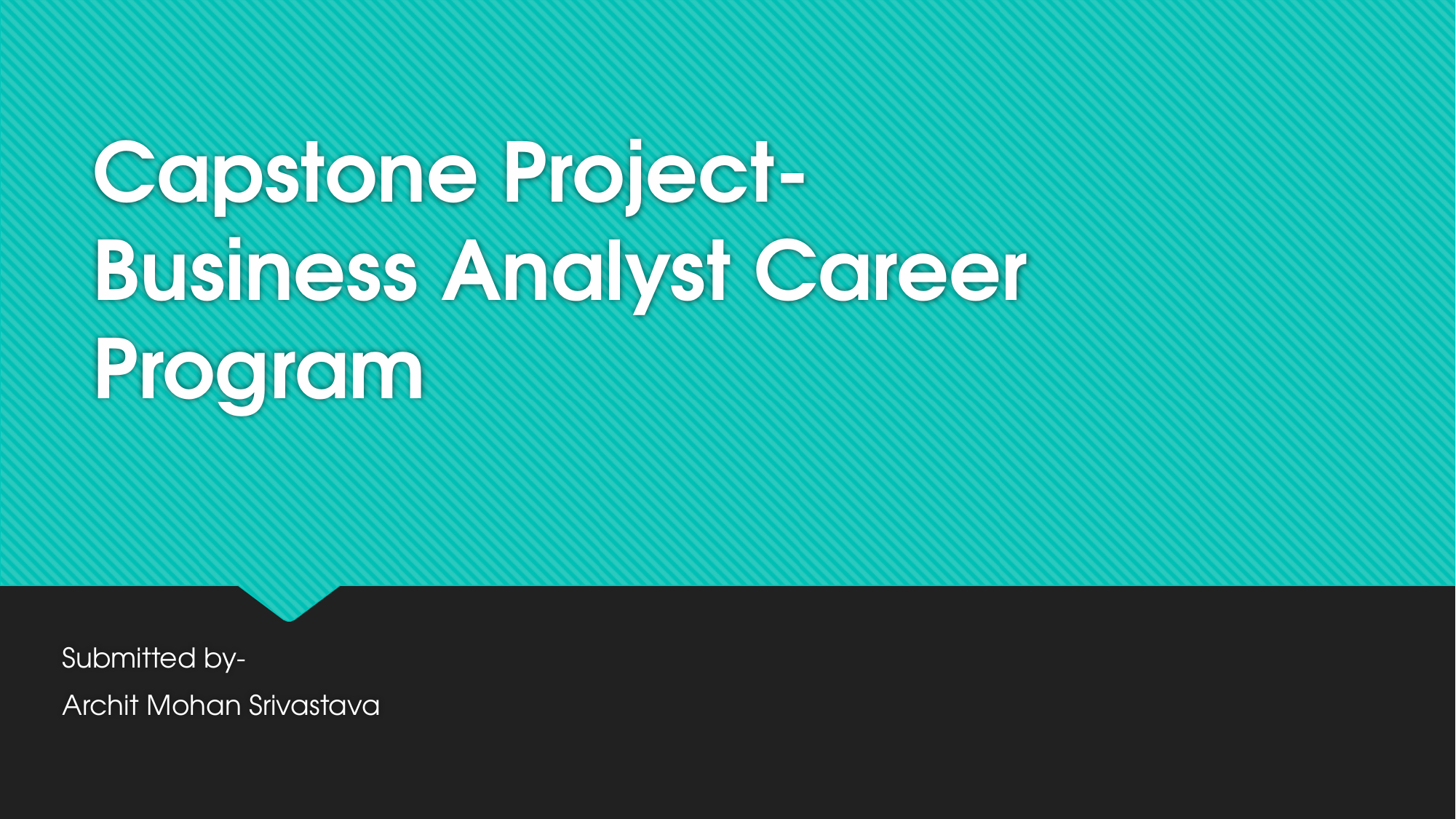

# Capstone Project- Business Analyst Career Program
Submitted by-
Archit Mohan Srivastava